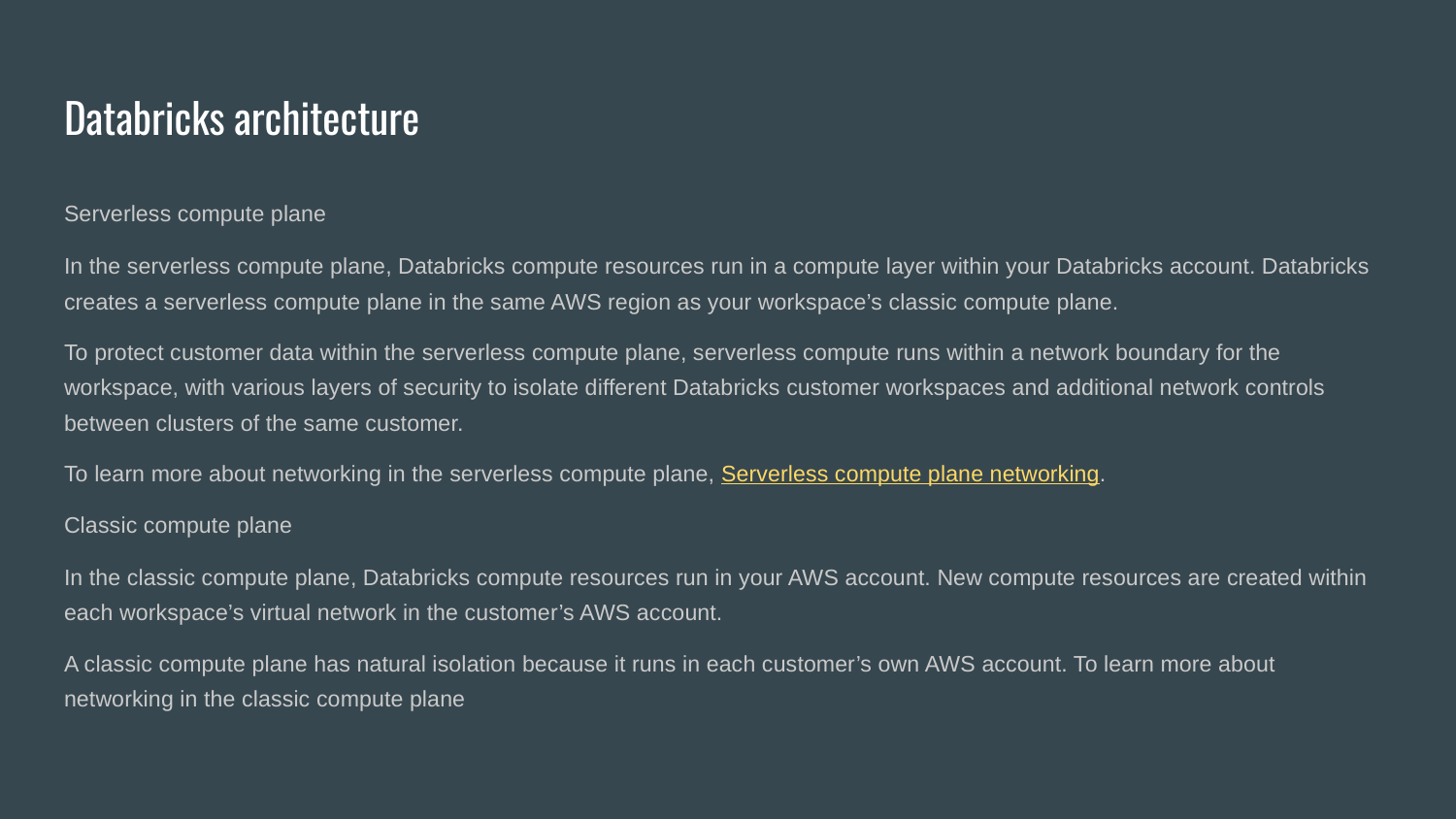

# Databricks architecture
Serverless compute plane
In the serverless compute plane, Databricks compute resources run in a compute layer within your Databricks account. Databricks creates a serverless compute plane in the same AWS region as your workspace’s classic compute plane.
To protect customer data within the serverless compute plane, serverless compute runs within a network boundary for the workspace, with various layers of security to isolate different Databricks customer workspaces and additional network controls between clusters of the same customer.
To learn more about networking in the serverless compute plane, Serverless compute plane networking.
Classic compute plane
In the classic compute plane, Databricks compute resources run in your AWS account. New compute resources are created within each workspace’s virtual network in the customer’s AWS account.
A classic compute plane has natural isolation because it runs in each customer’s own AWS account. To learn more about networking in the classic compute plane